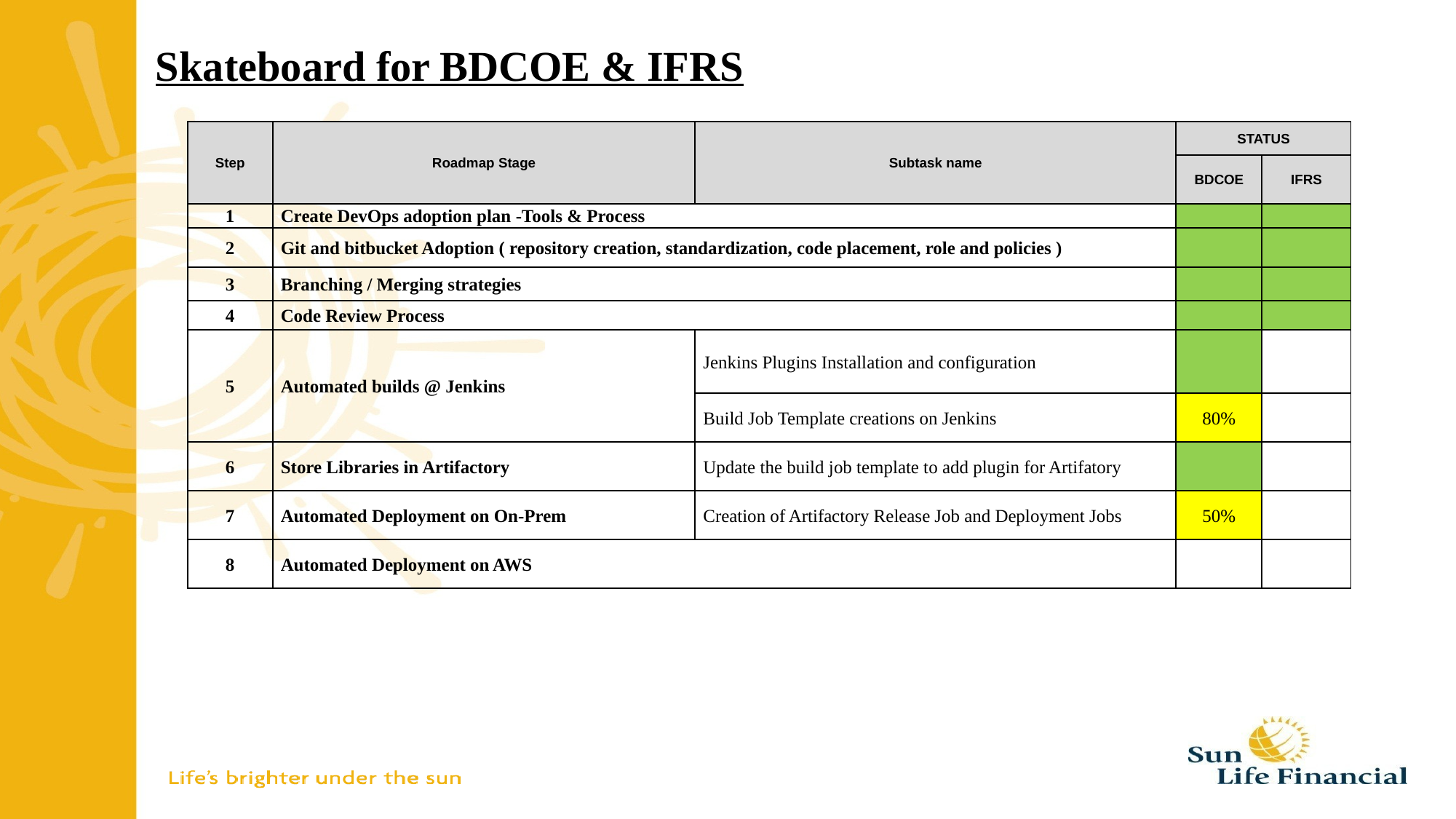

# Skateboard for BDCOE & IFRS
| Step | Roadmap Stage | Subtask name | STATUS |  |
| --- | --- | --- | --- | --- |
|  |  |  | BDCOE | IFRS |
| 1 | Create DevOps adoption plan -Tools & Process |  |  |  |
| 2 | Git and bitbucket Adoption ( repository creation, standardization, code placement, role and policies ) |  |  |  |
| 3 | Branching / Merging strategies |  |  |  |
| 4 | Code Review Process |  |  |  |
| 5 | Automated builds @ Jenkins | Jenkins Plugins Installation and configuration |  |  |
|  |  | Build Job Template creations on Jenkins | 80% |  |
| 6 | Store Libraries in Artifactory | Update the build job template to add plugin for Artifatory |  |  |
| 7 | Automated Deployment on On-Prem | Creation of Artifactory Release Job and Deployment Jobs | 50% |  |
| 8 | Automated Deployment on AWS |  |  |  |